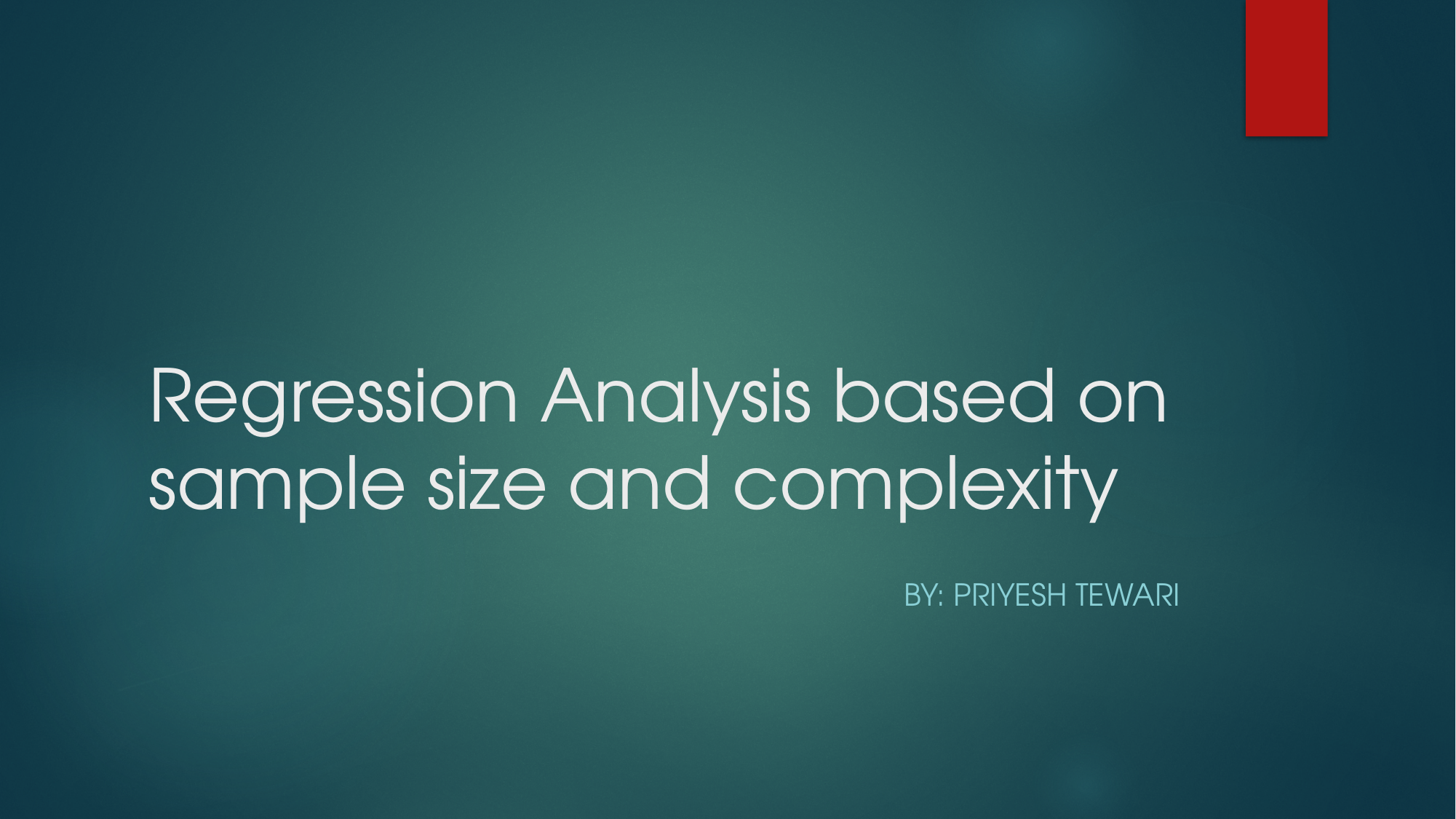

# Regression Analysis based on sample size and complexity
BY: Priyesh Tewari